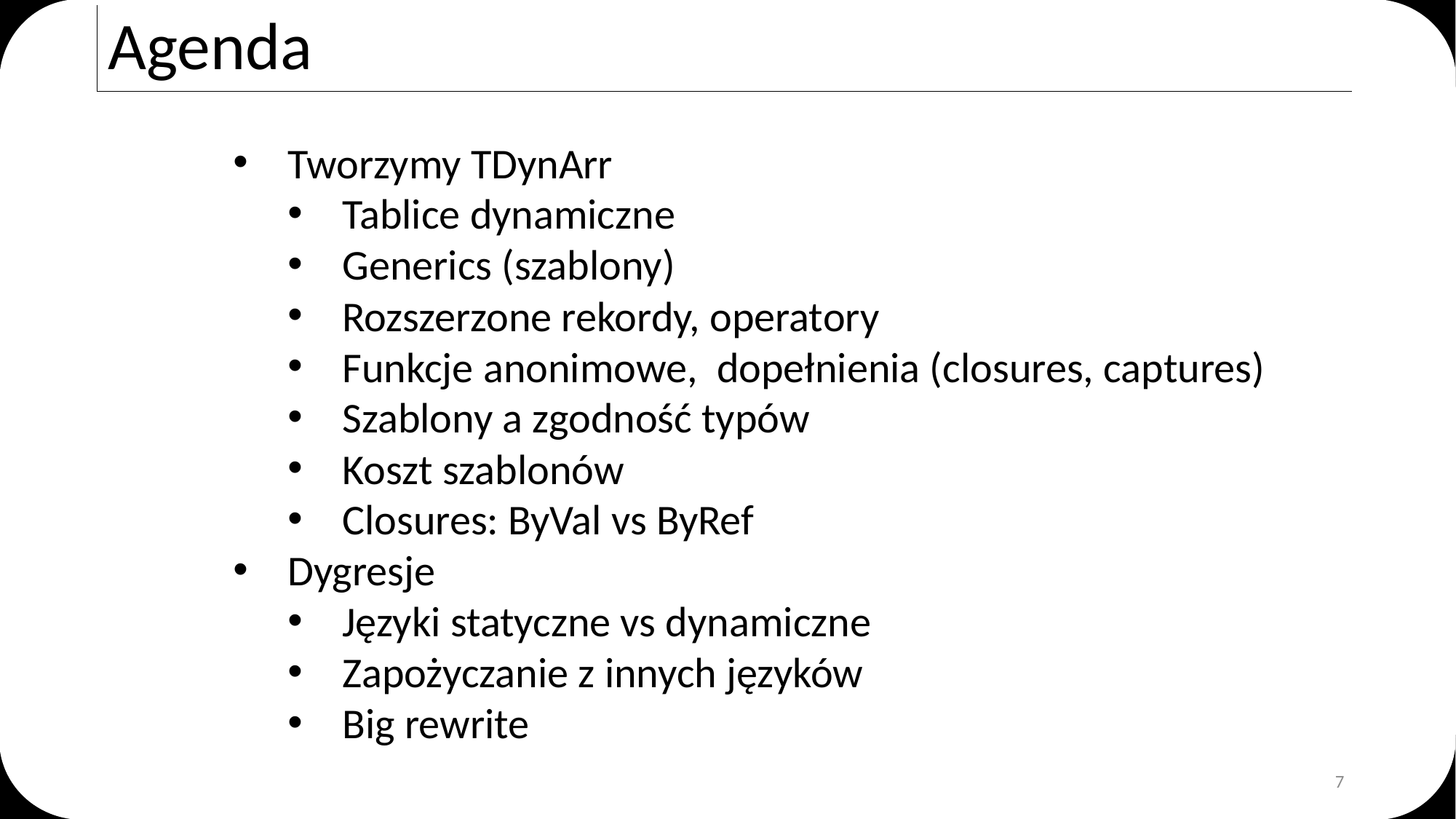

# Agenda
Tworzymy TDynArr
Tablice dynamiczne
Generics (szablony)
Rozszerzone rekordy, operatory
Funkcje anonimowe,  dopełnienia (closures, captures)
Szablony a zgodność typów
Koszt szablonów
Closures: ByVal vs ByRef
Dygresje
Języki statyczne vs dynamiczne
Zapożyczanie z innych języków
Big rewrite
7